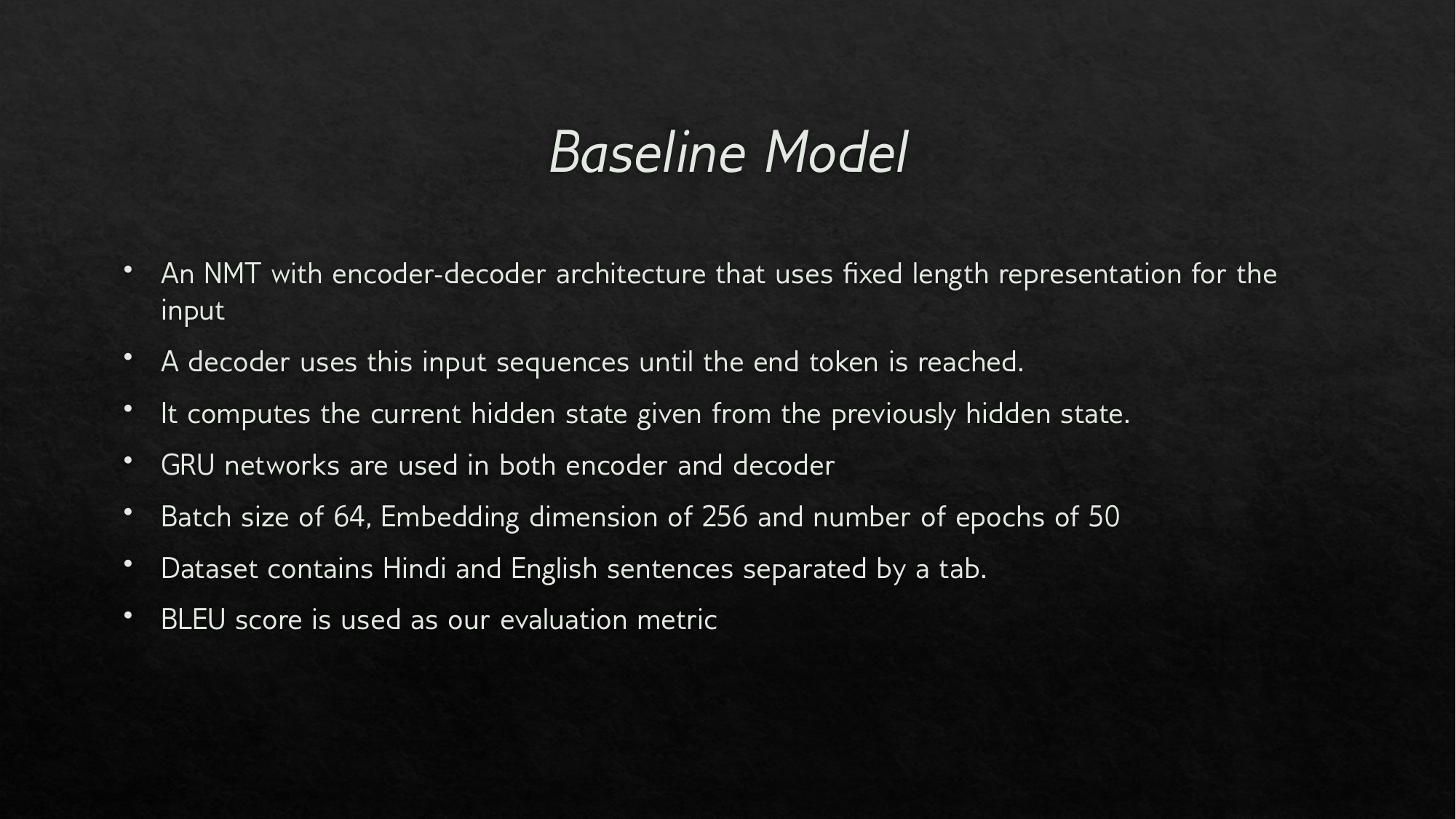

# Baseline Model
An NMT with encoder-decoder architecture that uses fixed length representation for the input
A decoder uses this input sequences until the end token is reached.
It computes the current hidden state given from the previously hidden state.
GRU networks are used in both encoder and decoder
Batch size of 64, Embedding dimension of 256 and number of epochs of 50
Dataset contains Hindi and English sentences separated by a tab.
BLEU score is used as our evaluation metric